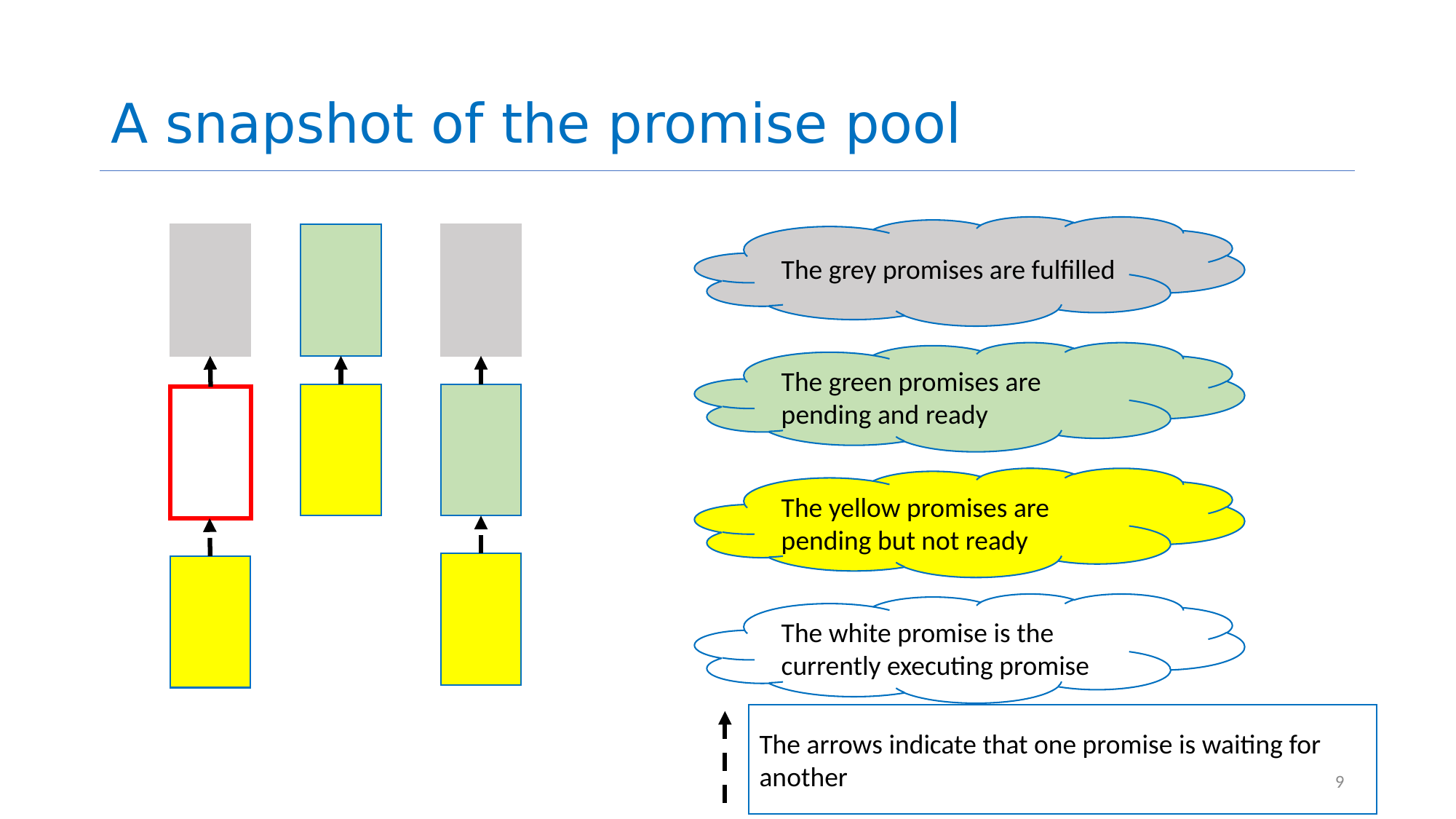

# A snapshot of the promise pool
The grey promises are fulfilled
The green promises are pending and ready
The yellow promises are pending but not ready
The white promise is the currently executing promise

The arrows indicate that one promise is waiting for another
9